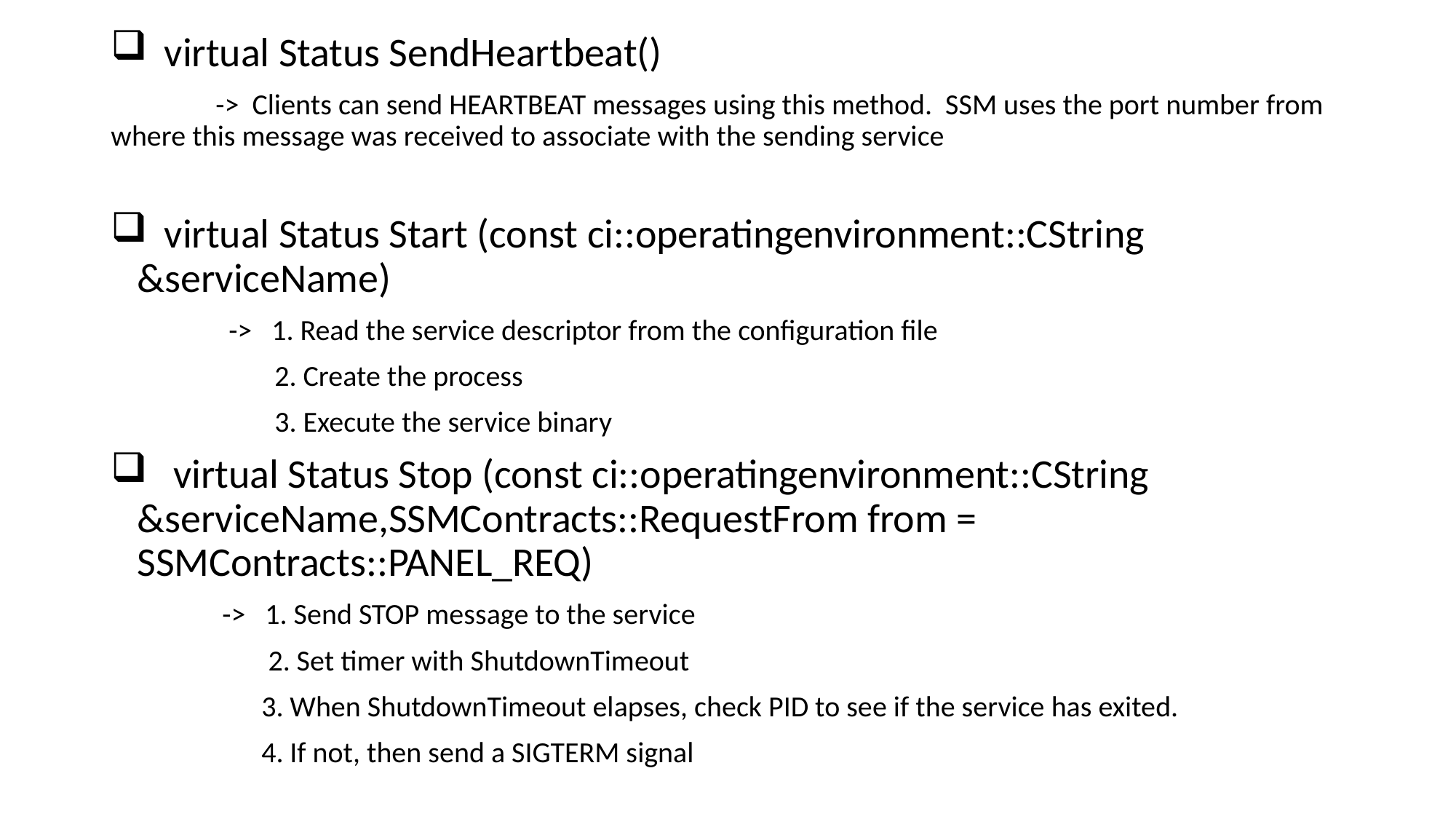

virtual Status SendHeartbeat()
                ->  Clients can send HEARTBEAT messages using this method.  SSM uses the port number from where this message was received to associate with the sending service

  virtual Status Start (const ci::operatingenvironment::CString &serviceName)
                  ->   1. Read the service descriptor from the configuration file
                         2. Create the process
                         3. Execute the service binary
   virtual Status Stop (const ci::operatingenvironment::CString &serviceName,SSMContracts::RequestFrom from = SSMContracts::PANEL_REQ)
                 ->   1. Send STOP message to the service
                        2. Set timer with ShutdownTimeout
                       3. When ShutdownTimeout elapses, check PID to see if the service has exited.
                       4. If not, then send a SIGTERM signal